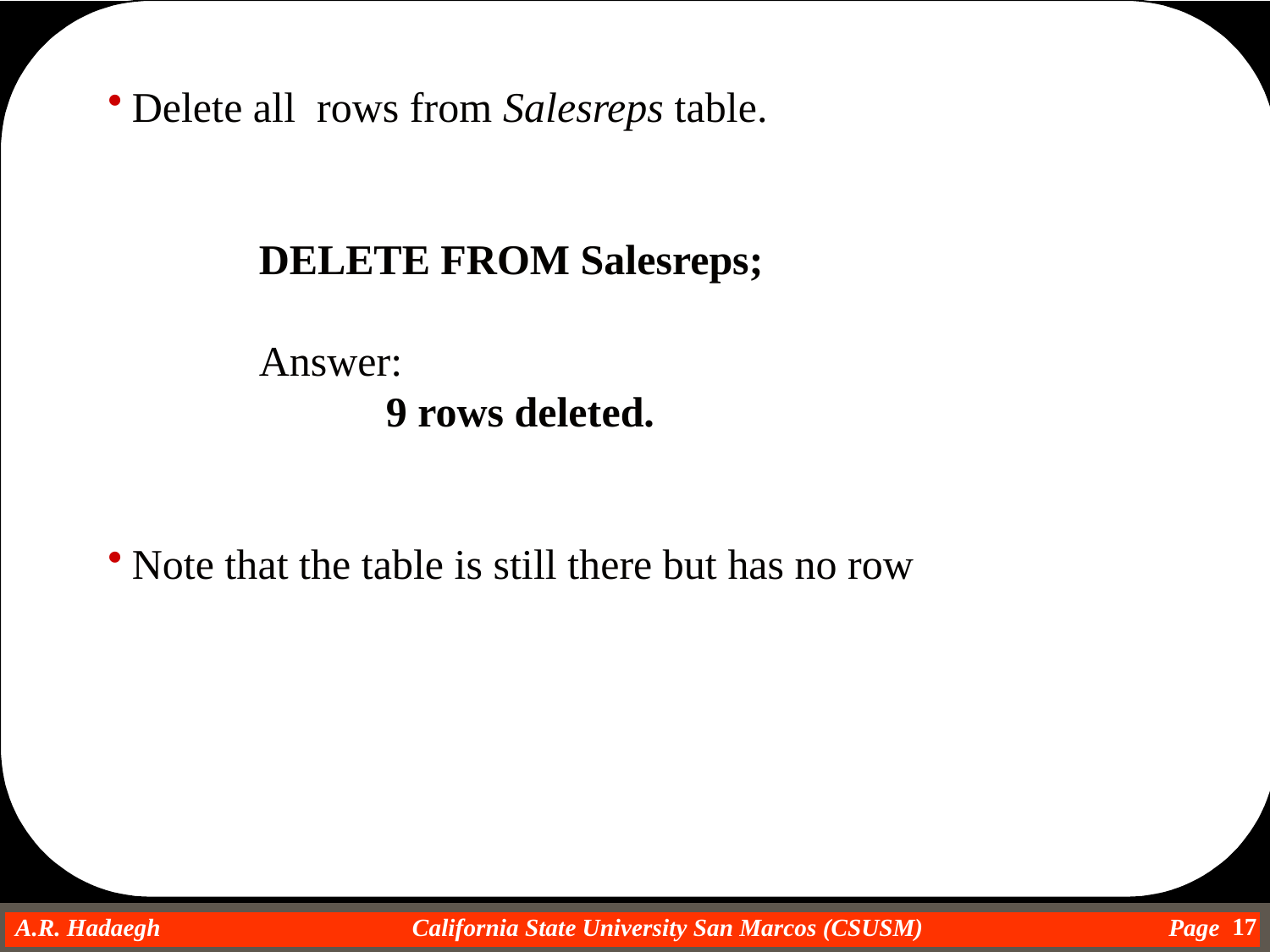

Delete all  rows from Salesreps table.

		DELETE FROM Salesreps;

		Answer:
			9 rows deleted.

Note that the table is still there but has no row
17